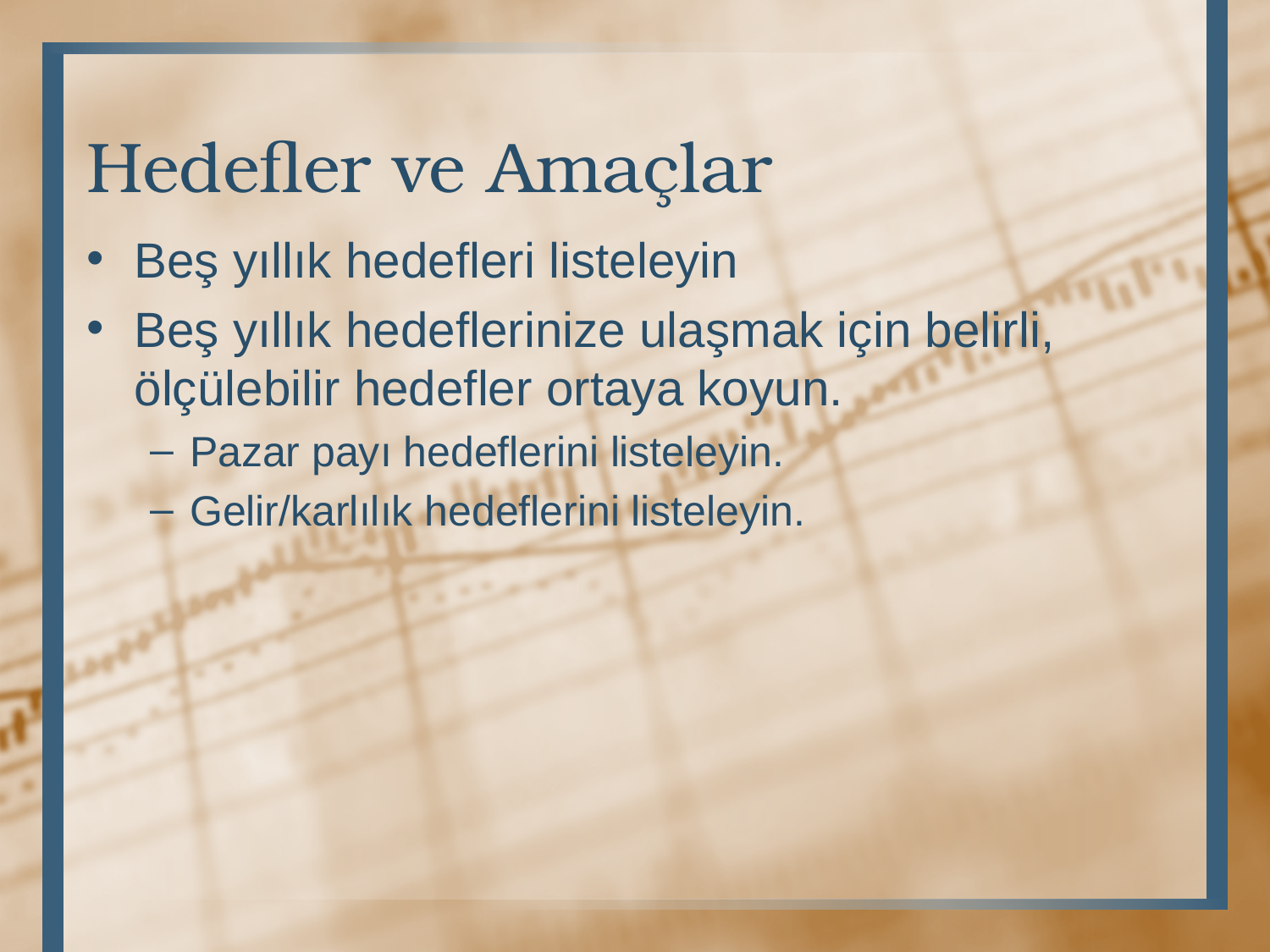

# Hedefler ve Amaçlar
Beş yıllık hedefleri listeleyin
Beş yıllık hedeflerinize ulaşmak için belirli, ölçülebilir hedefler ortaya koyun.
Pazar payı hedeflerini listeleyin.
Gelir/karlılık hedeflerini listeleyin.